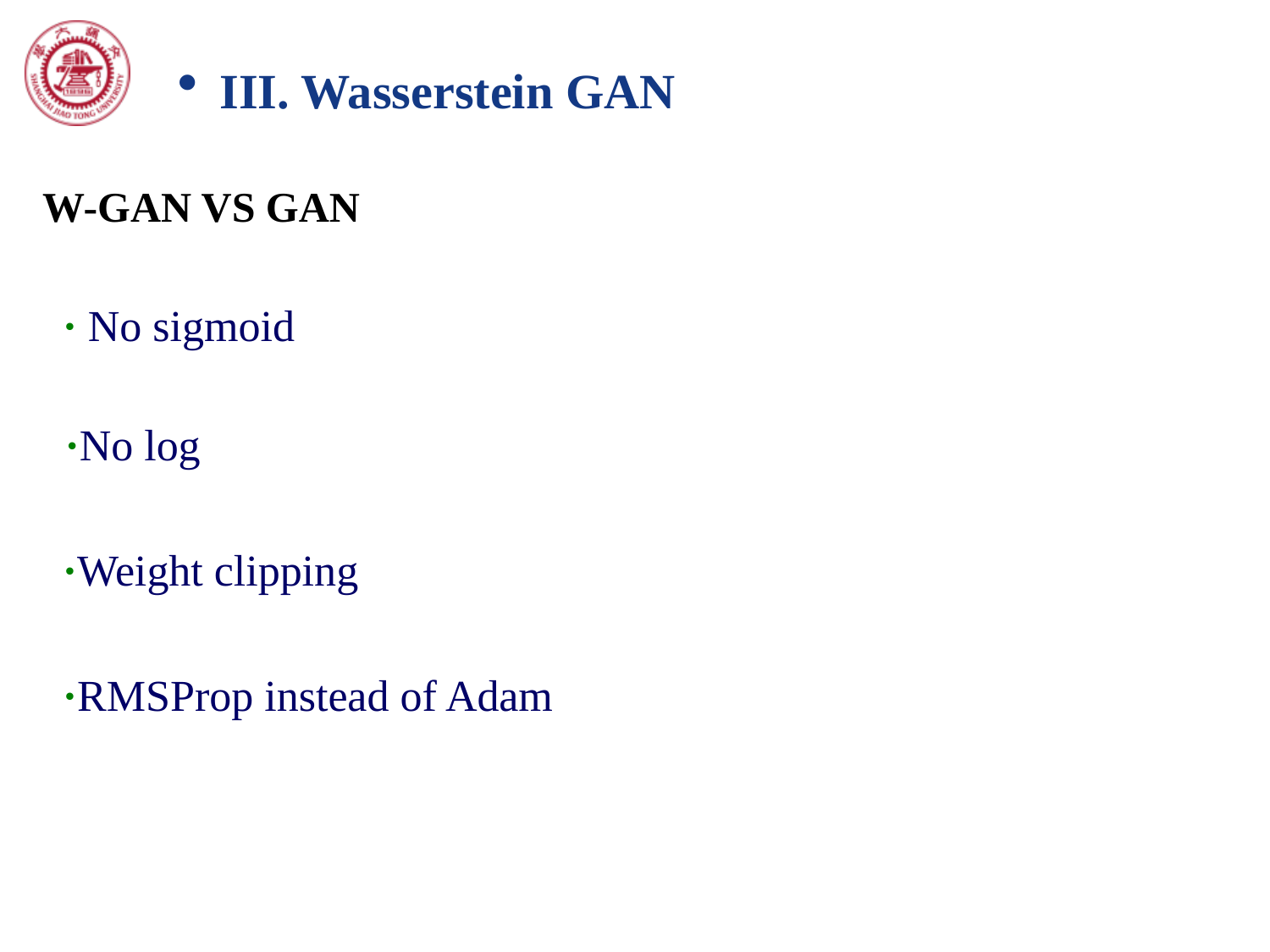

III. Wasserstein GAN
W-GAN VS GAN
· No sigmoid

·No log
·Weight clipping

·RMSProp instead of Adam